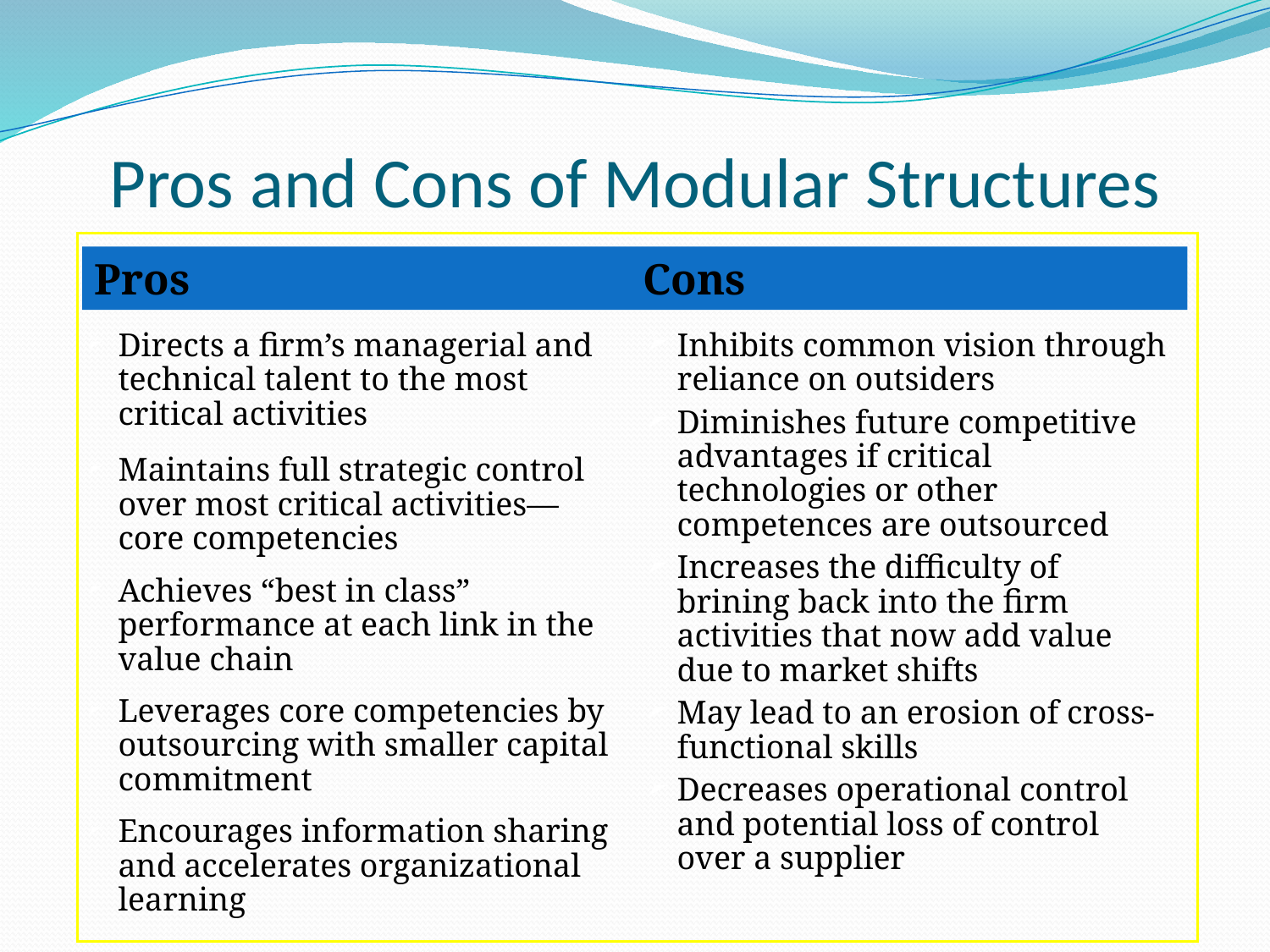

# Pros and Cons of Modular Structures

Pros	Cons
Directs a firm’s managerial and technical talent to the most critical activities

Maintains full strategic control over most critical activities—core competencies

Achieves “best in class” performance at each link in the value chain

Leverages core competencies by outsourcing with smaller capital commitment

Encourages information sharing and accelerates organizational learning
Inhibits common vision through reliance on outsiders
Diminishes future competitive advantages if critical technologies or other competences are outsourced
Increases the difficulty of brining back into the firm activities that now add value due to market shifts
May lead to an erosion of cross-functional skills
Decreases operational control and potential loss of control over a supplier